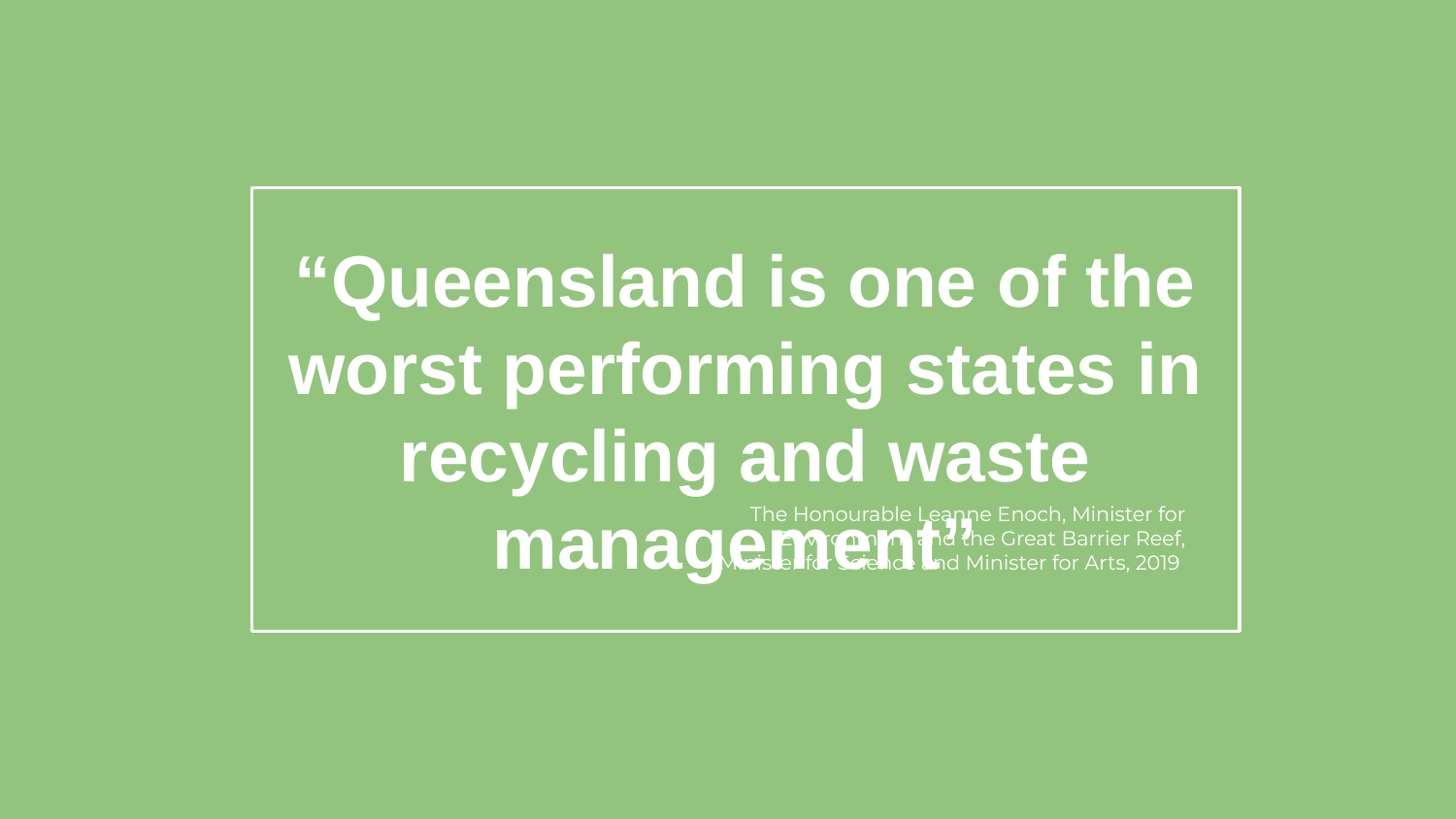

# “Queensland is one of the worst performing states in recycling and waste management”

The Honourable Leanne Enoch, Minister for Environment and the Great Barrier Reef, Minister for Science and Minister for Arts, 2019